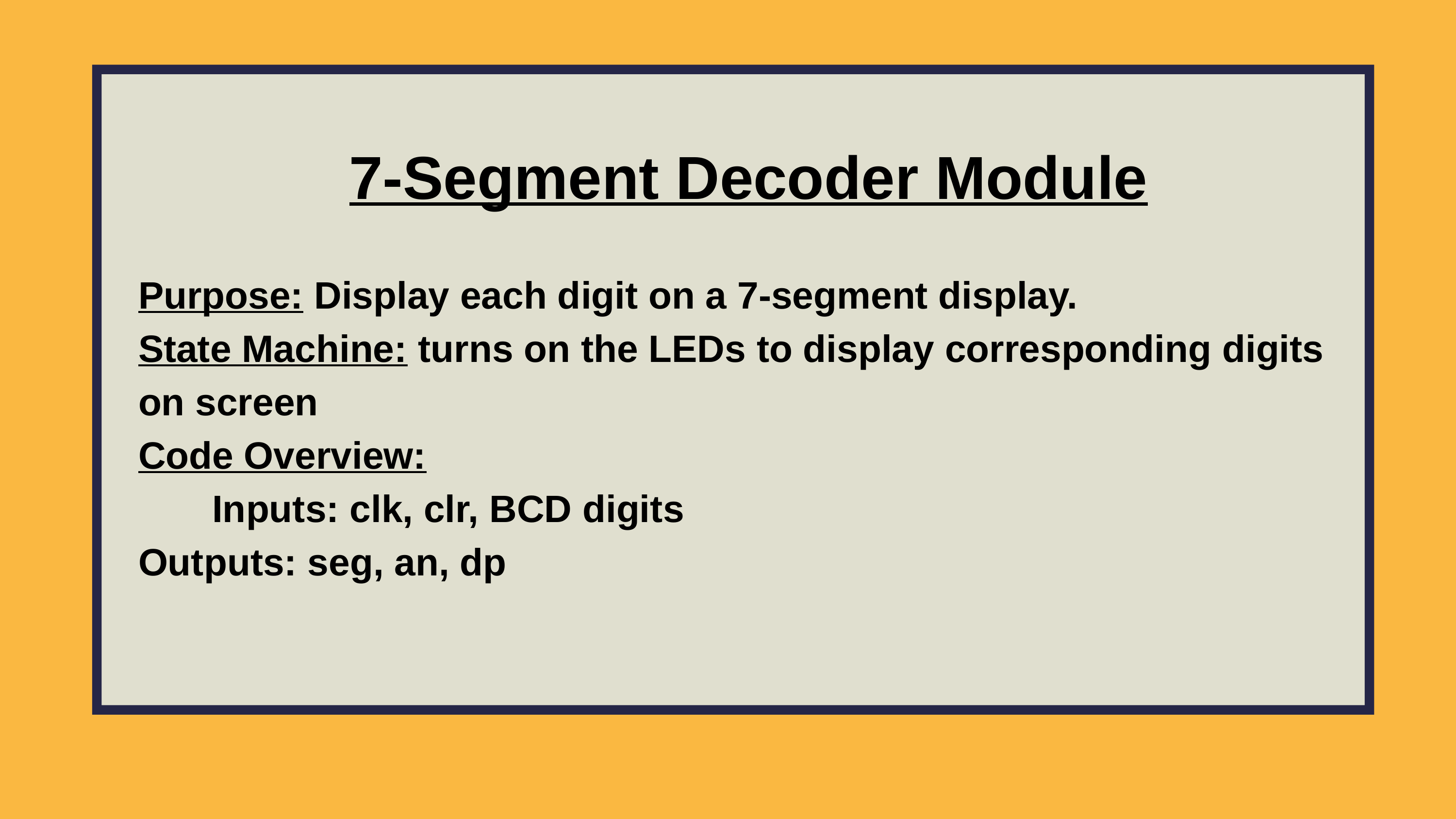

7-Segment Decoder Module

Purpose: Display each digit on a 7-segment display.
State Machine: turns on the LEDs to display corresponding digits on screen
Code Overview:
       Inputs: clk, clr, BCD digits
Outputs: seg, an, dp